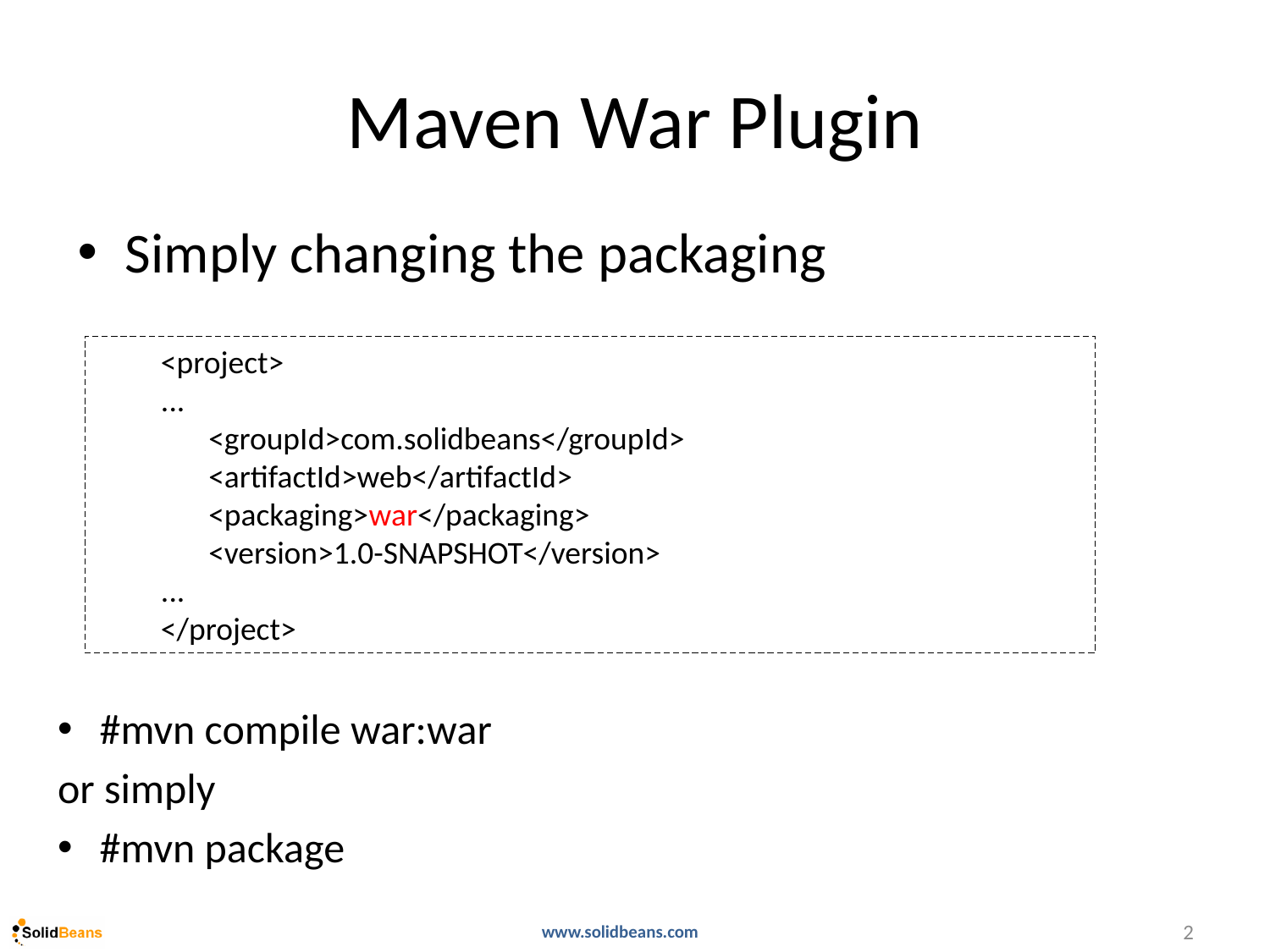

# Maven War Plugin
Simply changing the packaging
<project>
...
	<groupId>com.solidbeans</groupId>
	<artifactId>web</artifactId>
	<packaging>war</packaging>
	<version>1.0-SNAPSHOT</version>
...
</project>
#mvn compile war:war
or simply
#mvn package

2